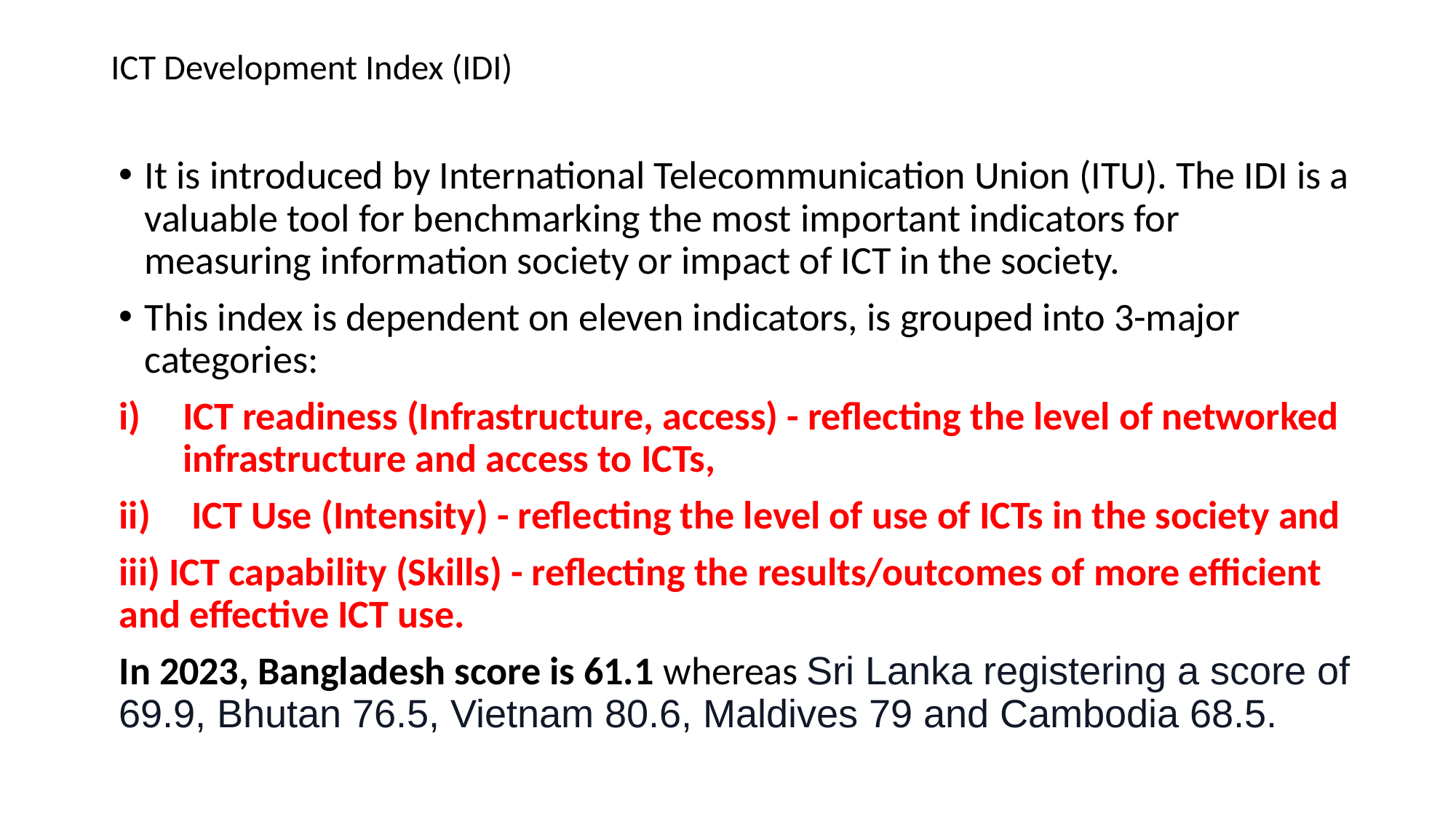

# ICT Development Index (IDI)
It is introduced by International Telecommunication Union (ITU). The IDI is a valuable tool for benchmarking the most important indicators for measuring information society or impact of ICT in the society.
This index is dependent on eleven indicators, is grouped into 3-major categories:
ICT readiness (Infrastructure, access) - reflecting the level of networked infrastructure and access to ICTs,
 ICT Use (Intensity) - reflecting the level of use of ICTs in the society and
iii) ICT capability (Skills) - reflecting the results/outcomes of more efficient and effective ICT use.
In 2023, Bangladesh score is 61.1 whereas Sri Lanka registering a score of 69.9, Bhutan 76.5, Vietnam 80.6, Maldives 79 and Cambodia 68.5.